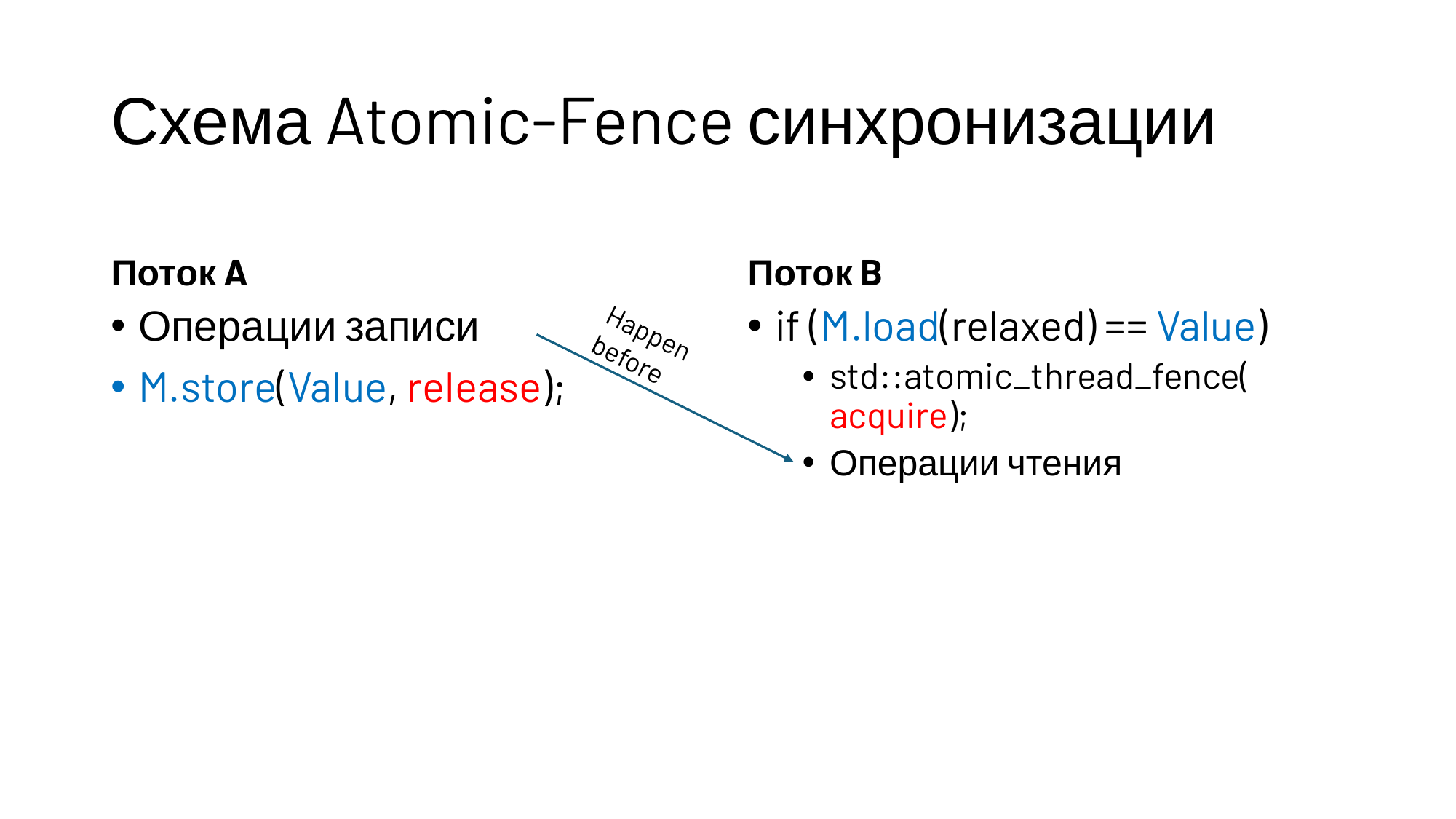

# Схема Atomic-Fence синхронизации
Поток A
Поток B
Операции записи
M.store(Value, release);
if (M.load(relaxed) == Value)
std::atomic_thread_fence(
acquire);
Операции чтения
Happen before